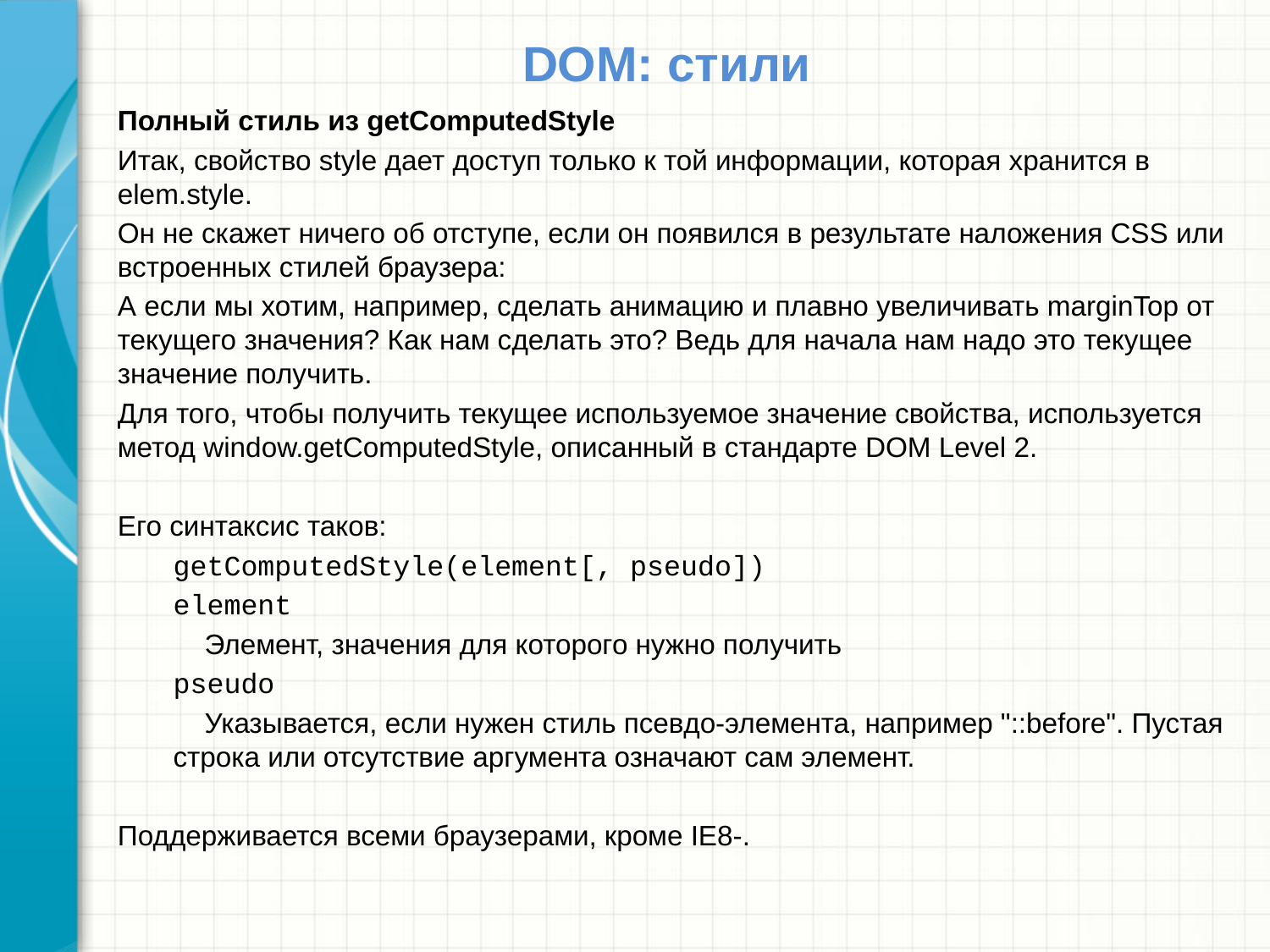

# DOM: стили
Полный стиль из getComputedStyle
Итак, свойство style дает доступ только к той информации, которая хранится в elem.style.
Он не скажет ничего об отступе, если он появился в результате наложения CSS или встроенных стилей браузера:
А если мы хотим, например, сделать анимацию и плавно увеличивать marginTop от текущего значения? Как нам сделать это? Ведь для начала нам надо это текущее значение получить.
Для того, чтобы получить текущее используемое значение свойства, используется метод window.getComputedStyle, описанный в стандарте DOM Level 2.

Его синтаксис таков:
getComputedStyle(element[, pseudo])
element
    Элемент, значения для которого нужно получить
pseudo
    Указывается, если нужен стиль псевдо-элемента, например "::before". Пустая строка или отсутствие аргумента означают сам элемент.

Поддерживается всеми браузерами, кроме IE8-.